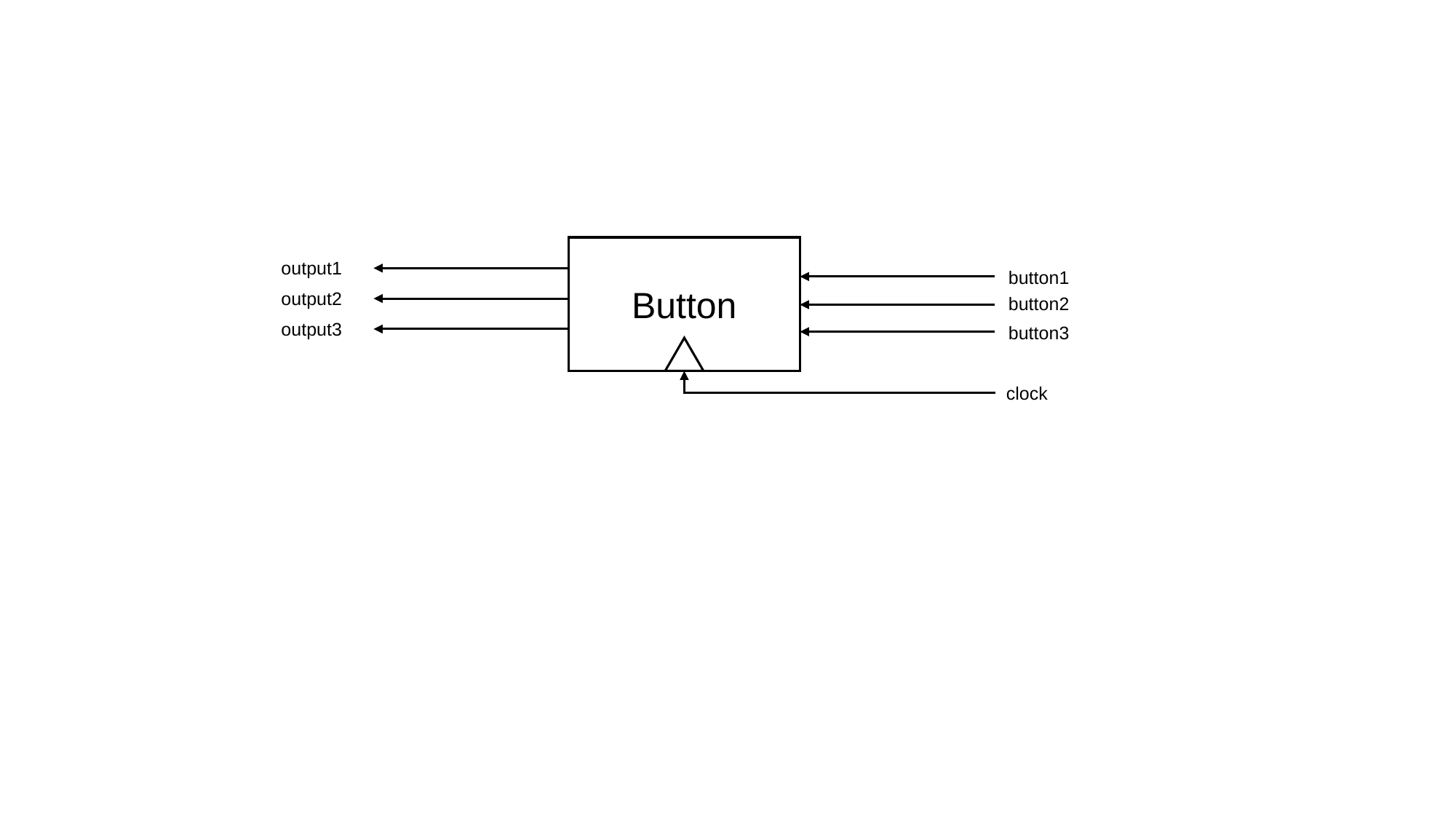

output1
button1
Button
output2
button2
output3
button3

clock